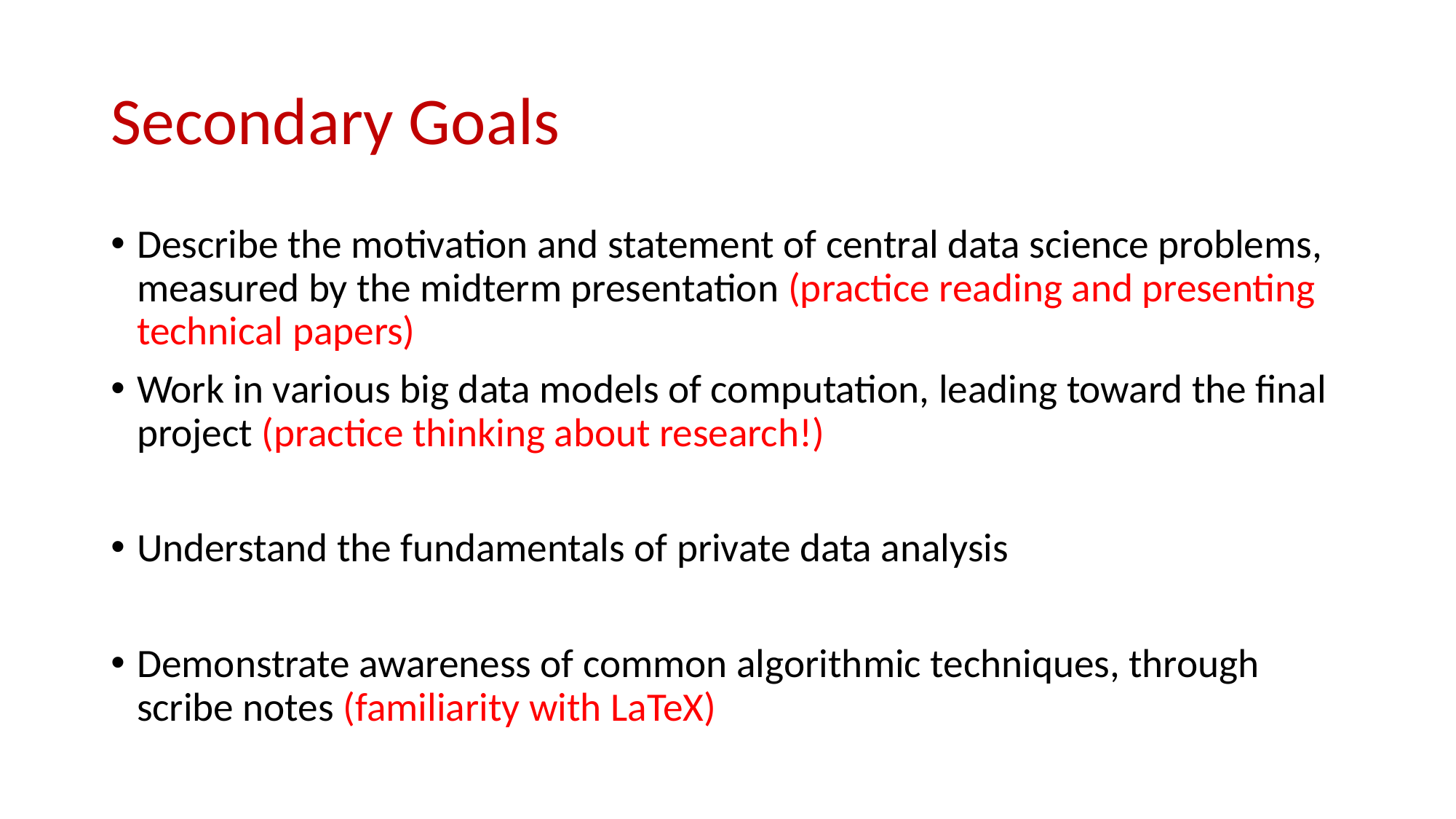

# Secondary Goals
Describe the motivation and statement of central data science problems, measured by the midterm presentation (practice reading and presenting technical papers)
Work in various big data models of computation, leading toward the final project (practice thinking about research!)

Understand the fundamentals of private data analysis

Demonstrate awareness of common algorithmic techniques, through scribe notes (familiarity with LaTeX)